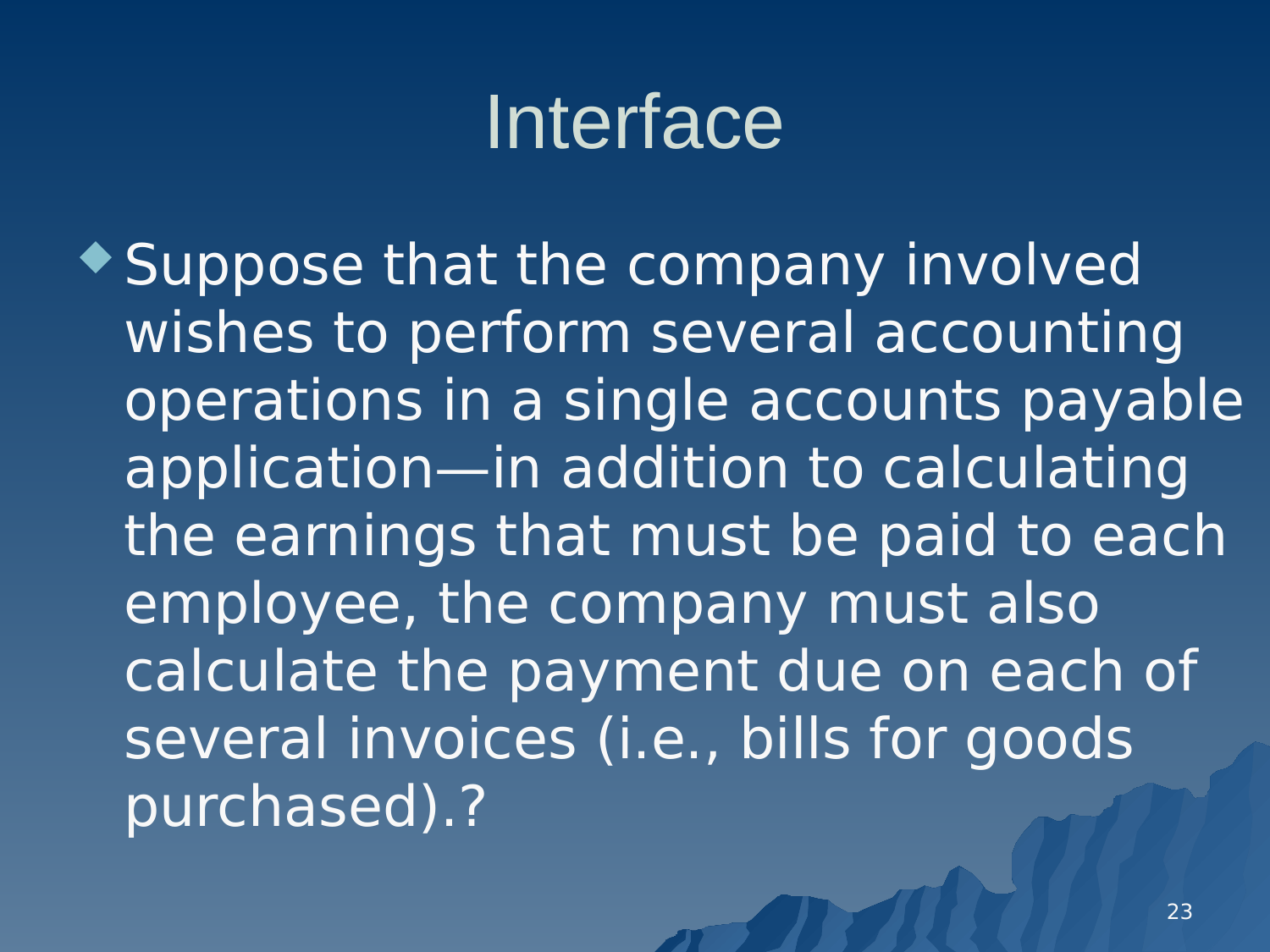

# Interface
Suppose that the company involved wishes to perform several accounting operations in a single accounts payable application—in addition to calculating the earnings that must be paid to each employee, the company must also calculate the payment due on each of several invoices (i.e., bills for goods purchased).?
23